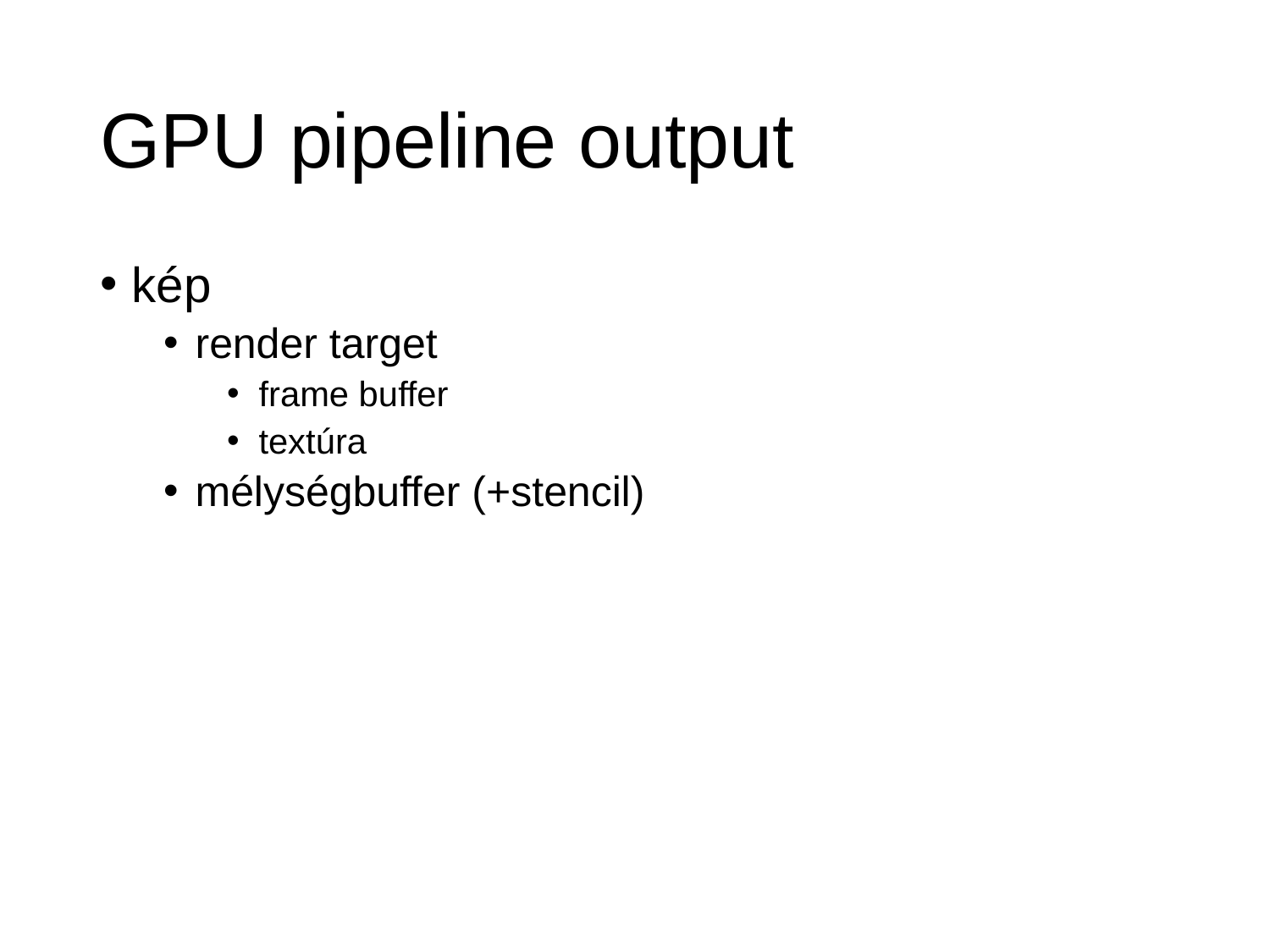

# GPU pipeline output
kép
render target
frame buffer
textúra
mélységbuffer (+stencil)